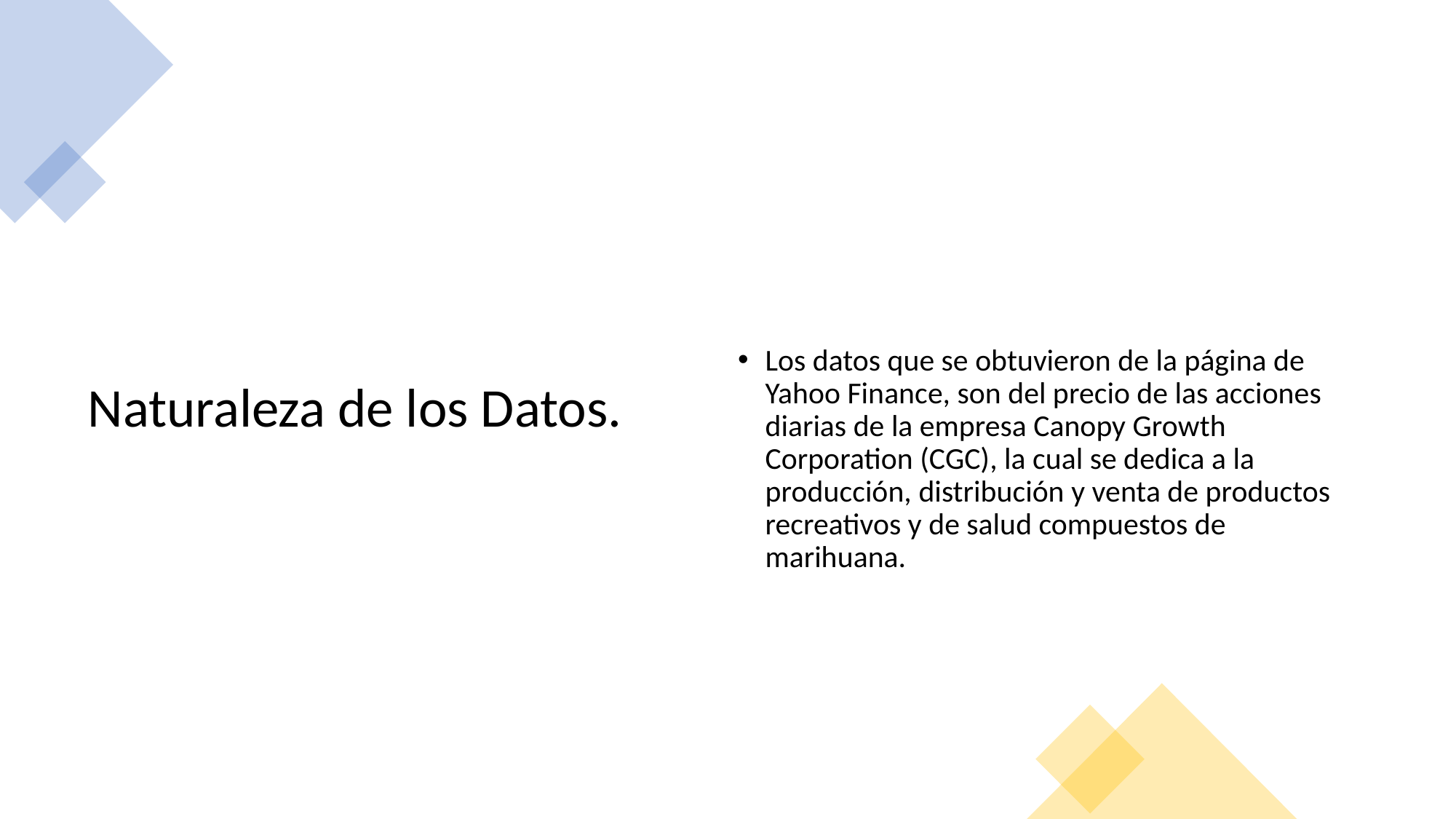

# Naturaleza de los Datos.

Los datos que se obtuvieron de la página de Yahoo Finance, son del precio de las acciones diarias de la empresa Canopy Growth Corporation (CGC), la cual se dedica a la producción, distribución y venta de productos recreativos y de salud compuestos de marihuana.